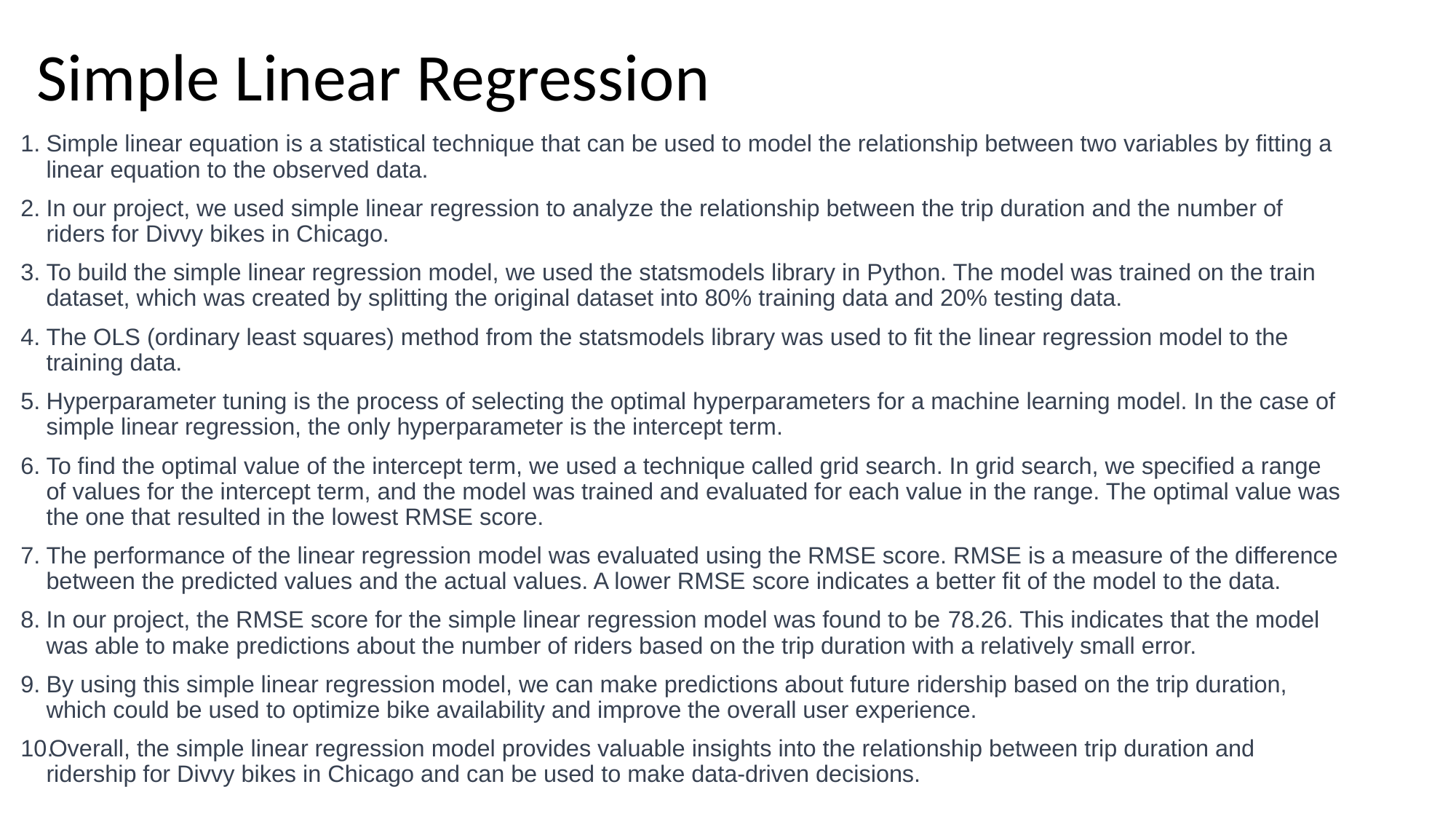

# Simple Linear Regression
Simple linear equation is a statistical technique that can be used to model the relationship between two variables by fitting a linear equation to the observed data.
In our project, we used simple linear regression to analyze the relationship between the trip duration and the number of riders for Divvy bikes in Chicago.
To build the simple linear regression model, we used the statsmodels library in Python. The model was trained on the train dataset, which was created by splitting the original dataset into 80% training data and 20% testing data.
The OLS (ordinary least squares) method from the statsmodels library was used to fit the linear regression model to the training data.
Hyperparameter tuning is the process of selecting the optimal hyperparameters for a machine learning model. In the case of simple linear regression, the only hyperparameter is the intercept term.
To find the optimal value of the intercept term, we used a technique called grid search. In grid search, we specified a range of values for the intercept term, and the model was trained and evaluated for each value in the range. The optimal value was the one that resulted in the lowest RMSE score.
The performance of the linear regression model was evaluated using the RMSE score. RMSE is a measure of the difference between the predicted values and the actual values. A lower RMSE score indicates a better fit of the model to the data.
In our project, the RMSE score for the simple linear regression model was found to be 78.26. This indicates that the model was able to make predictions about the number of riders based on the trip duration with a relatively small error.
By using this simple linear regression model, we can make predictions about future ridership based on the trip duration, which could be used to optimize bike availability and improve the overall user experience.
Overall, the simple linear regression model provides valuable insights into the relationship between trip duration and ridership for Divvy bikes in Chicago and can be used to make data-driven decisions.